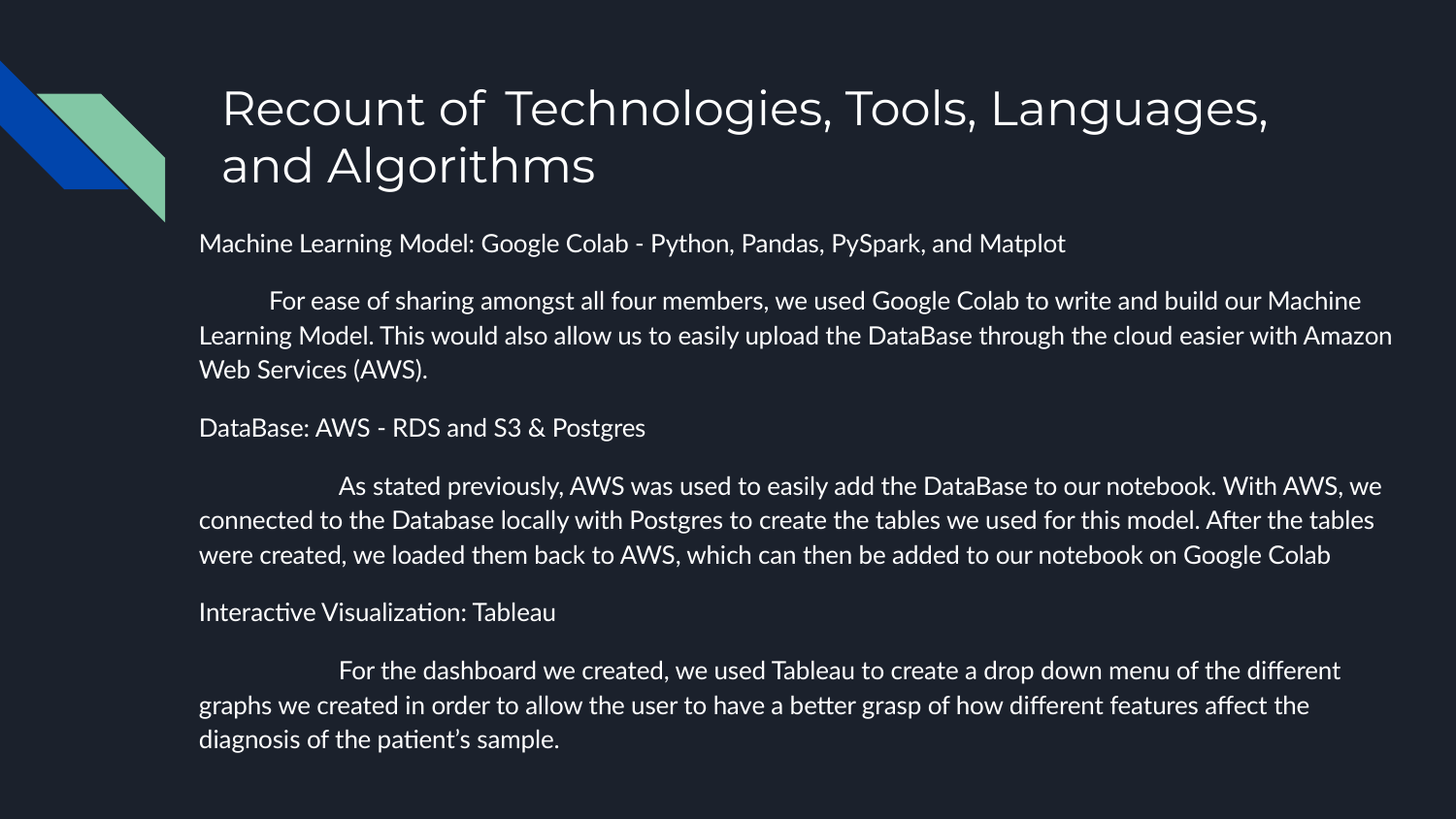

# Recount of  Technologies, Tools, Languages, and Algorithms
Machine Learning Model: Google Colab - Python, Pandas, PySpark, and Matplot
For ease of sharing amongst all four members, we used Google Colab to write and build our Machine Learning Model. This would also allow us to easily upload the DataBase through the cloud easier with Amazon Web Services (AWS).
DataBase: AWS - RDS and S3 & Postgres
	As stated previously, AWS was used to easily add the DataBase to our notebook. With AWS, we connected to the Database locally with Postgres to create the tables we used for this model. After the tables were created, we loaded them back to AWS, which can then be added to our notebook on Google Colab
Interactive Visualization: Tableau
	For the dashboard we created, we used Tableau to create a drop down menu of the different graphs we created in order to allow the user to have a better grasp of how different features affect the diagnosis of the patient’s sample.